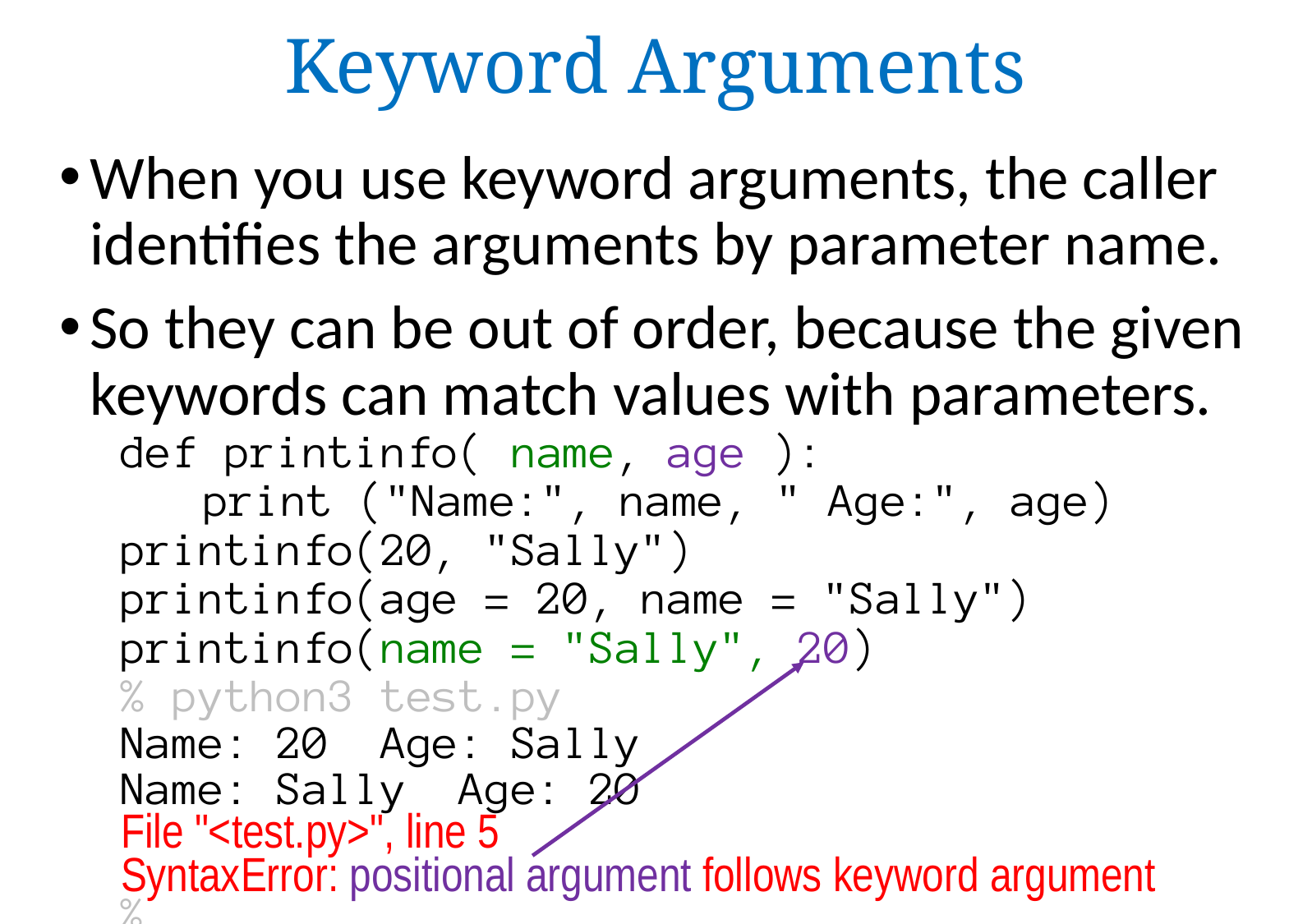

Keyword Arguments
When you use keyword arguments, the caller identifies the arguments by parameter name.
So they can be out of order, because the given keywords can match values with parameters.
def printinfo( name, age ):
	  print ("Name:", name, " Age:", age)
printinfo(20, "Sally")
printinfo(age = 20, name = "Sally")
printinfo(name = "Sally", 20)
% python3 test.py
Name: 20  Age: Sally
Name: Sally  Age: 20
File "<test.py>", line 5
SyntaxError: positional argument follows keyword argument
%